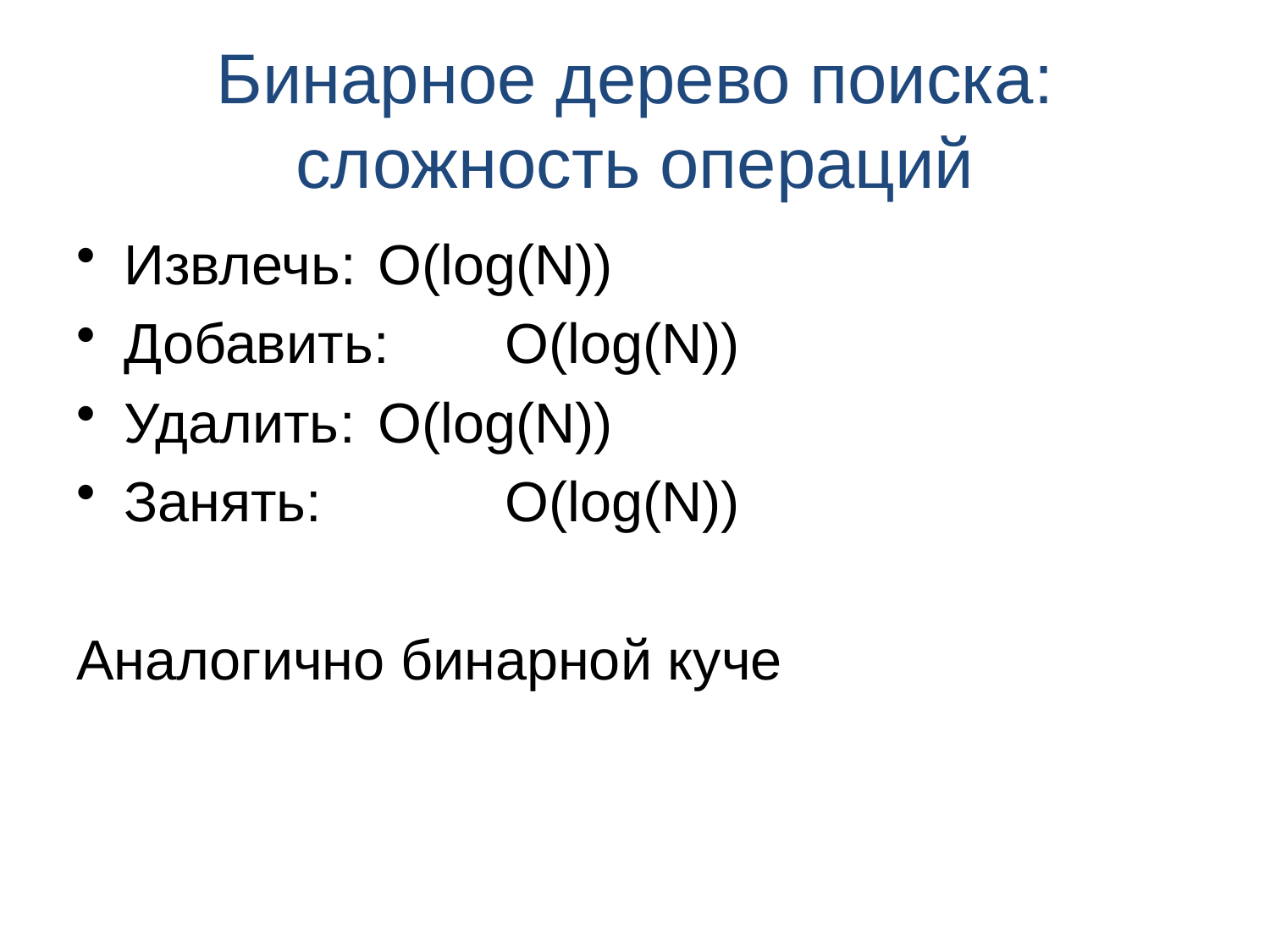

# Бинарное дерево поиска: сложность операций
Извлечь: 	O(log(N))
Добавить: 	O(log(N))
Удалить: 	O(log(N))
Занять:		O(log(N))

Аналогично бинарной куче